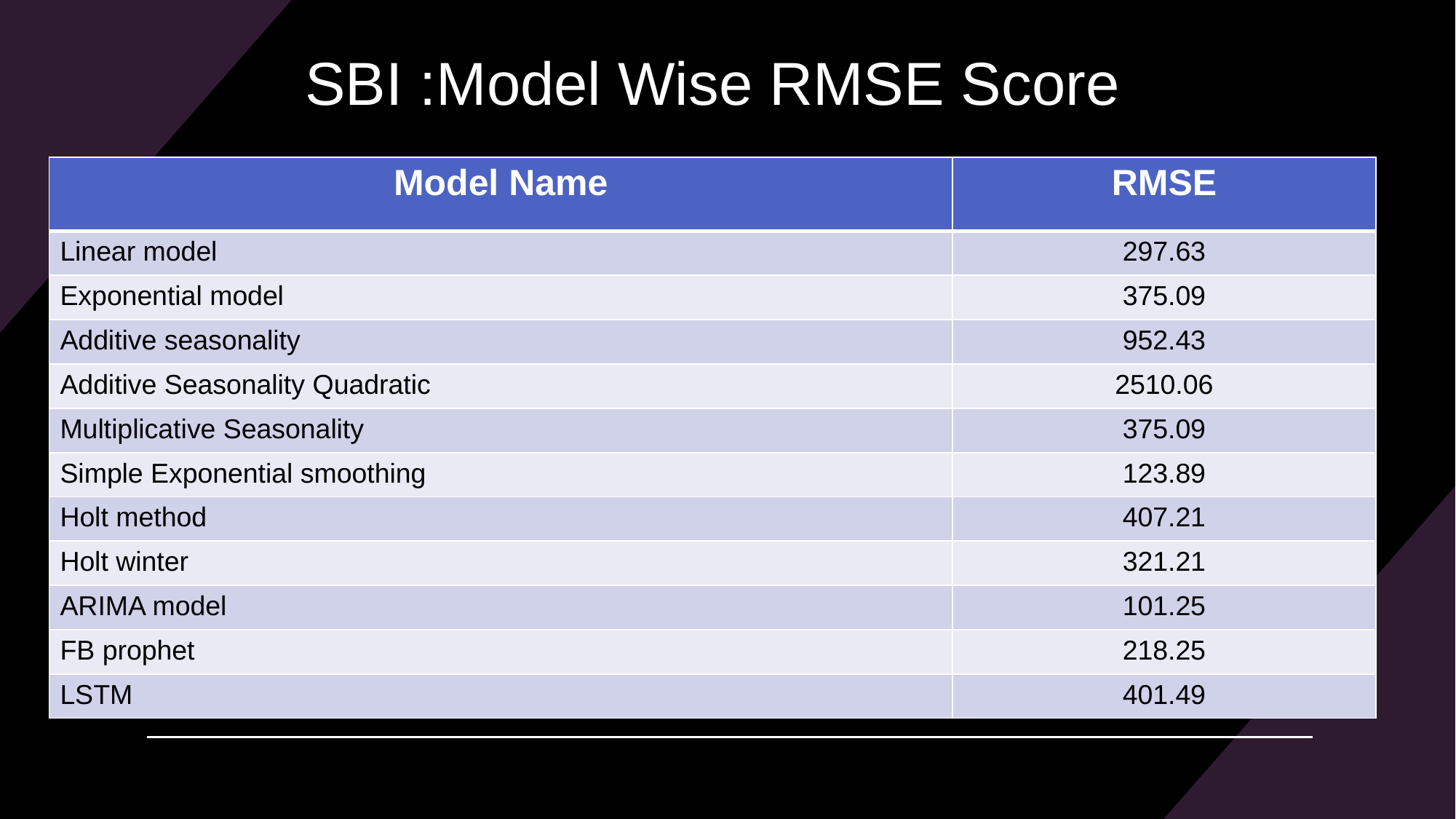

# SBI :Model Wise RMSE Score
| Model Name | RMSE |
| --- | --- |
| Linear model | 297.63 |
| Exponential model | 375.09 |
| Additive seasonality | 952.43 |
| Additive Seasonality Quadratic | 2510.06 |
| Multiplicative Seasonality | 375.09 |
| Simple Exponential smoothing | 123.89 |
| Holt method | 407.21 |
| Holt winter | 321.21 |
| ARIMA model | 101.25 |
| FB prophet | 218.25 |
| LSTM | 401.49 |